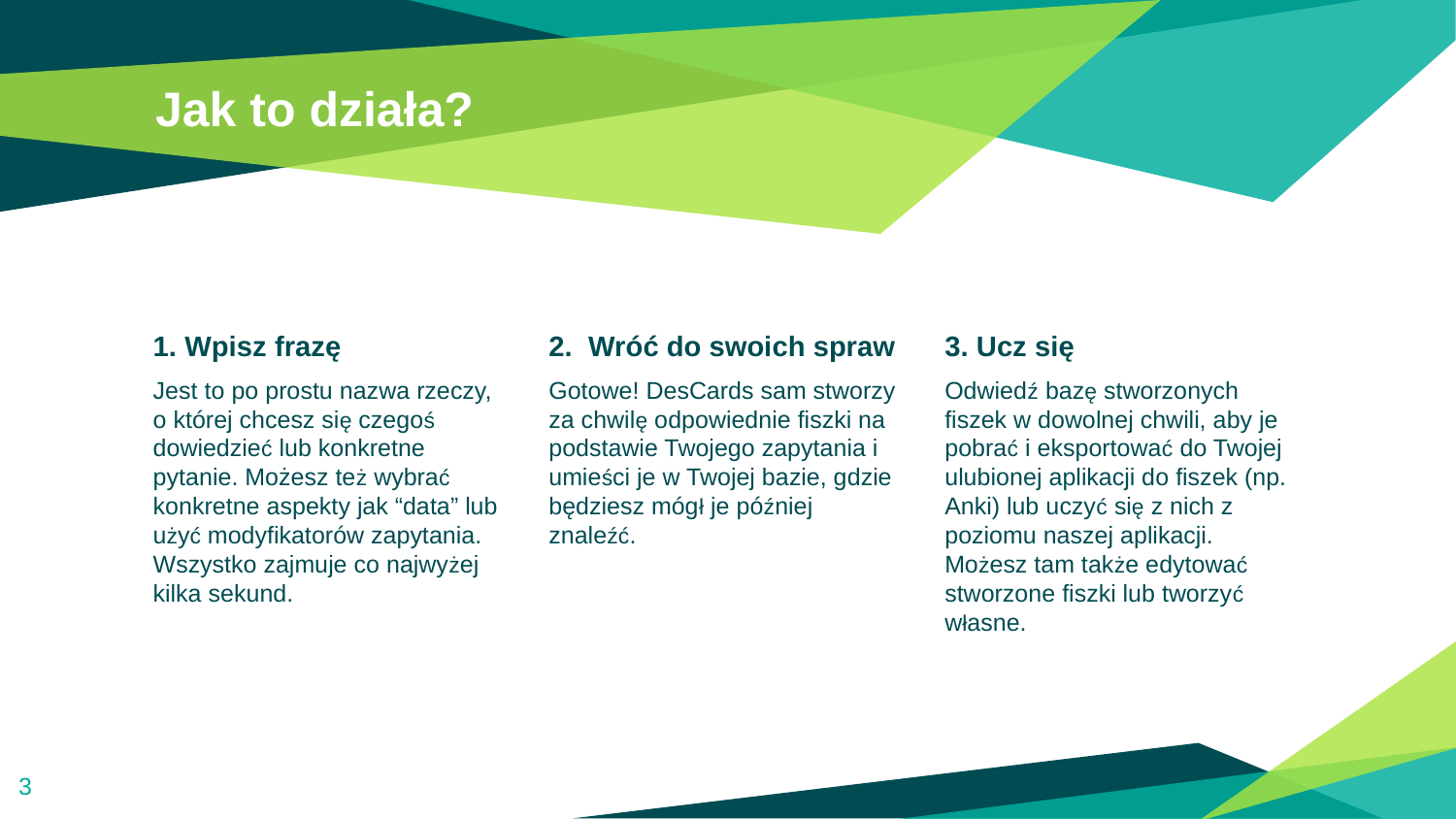

Jak to działa?
1. Wpisz frazę
Jest to po prostu nazwa rzeczy, o której chcesz się czegoś dowiedzieć lub konkretne pytanie. Możesz też wybrać konkretne aspekty jak “data” lub użyć modyfikatorów zapytania. Wszystko zajmuje co najwyżej kilka sekund.
2.  Wróć do swoich spraw
Gotowe! DesCards sam stworzy za chwilę odpowiednie fiszki na podstawie Twojego zapytania i umieści je w Twojej bazie, gdzie będziesz mógł je później znaleźć.
3. Ucz się
Odwiedź bazę stworzonych fiszek w dowolnej chwili, aby je pobrać i eksportować do Twojej ulubionej aplikacji do fiszek (np. Anki) lub uczyć się z nich z poziomu naszej aplikacji. Możesz tam także edytować stworzone fiszki lub tworzyć własne.
3